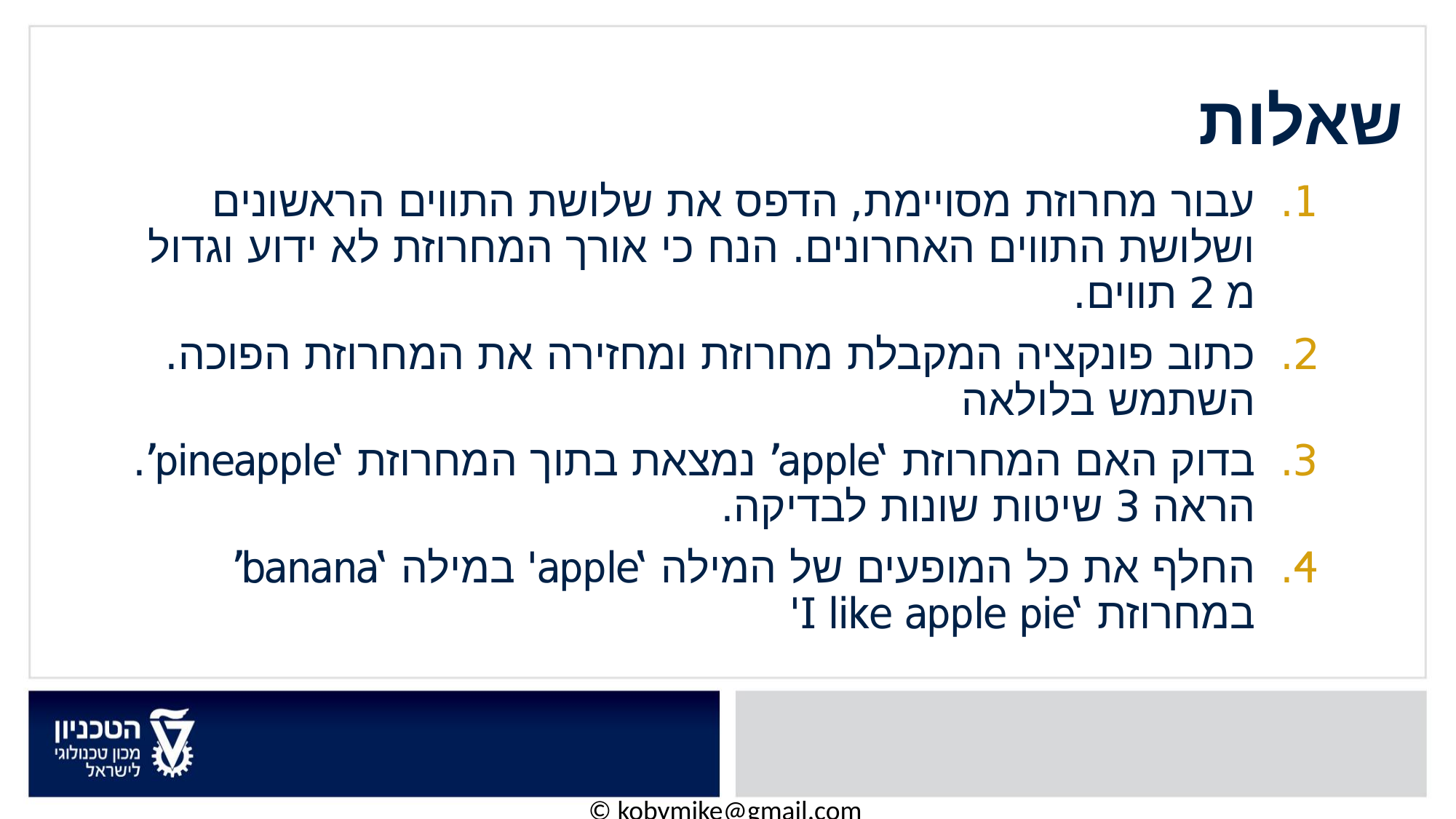

# שאלות
עבור מחרוזת מסויימת, הדפס את שלושת התווים הראשונים ושלושת התווים האחרונים. הנח כי אורך המחרוזת לא ידוע וגדול מ 2 תווים.
כתוב פונקציה המקבלת מחרוזת ומחזירה את המחרוזת הפוכה. השתמש בלולאה
בדוק האם המחרוזת ‘apple’ נמצאת בתוך המחרוזת ‘pineapple’. הראה 3 שיטות שונות לבדיקה.
החלף את כל המופעים של המילה ‘apple' במילה ‘banana’ במחרוזת ‘I like apple pie'